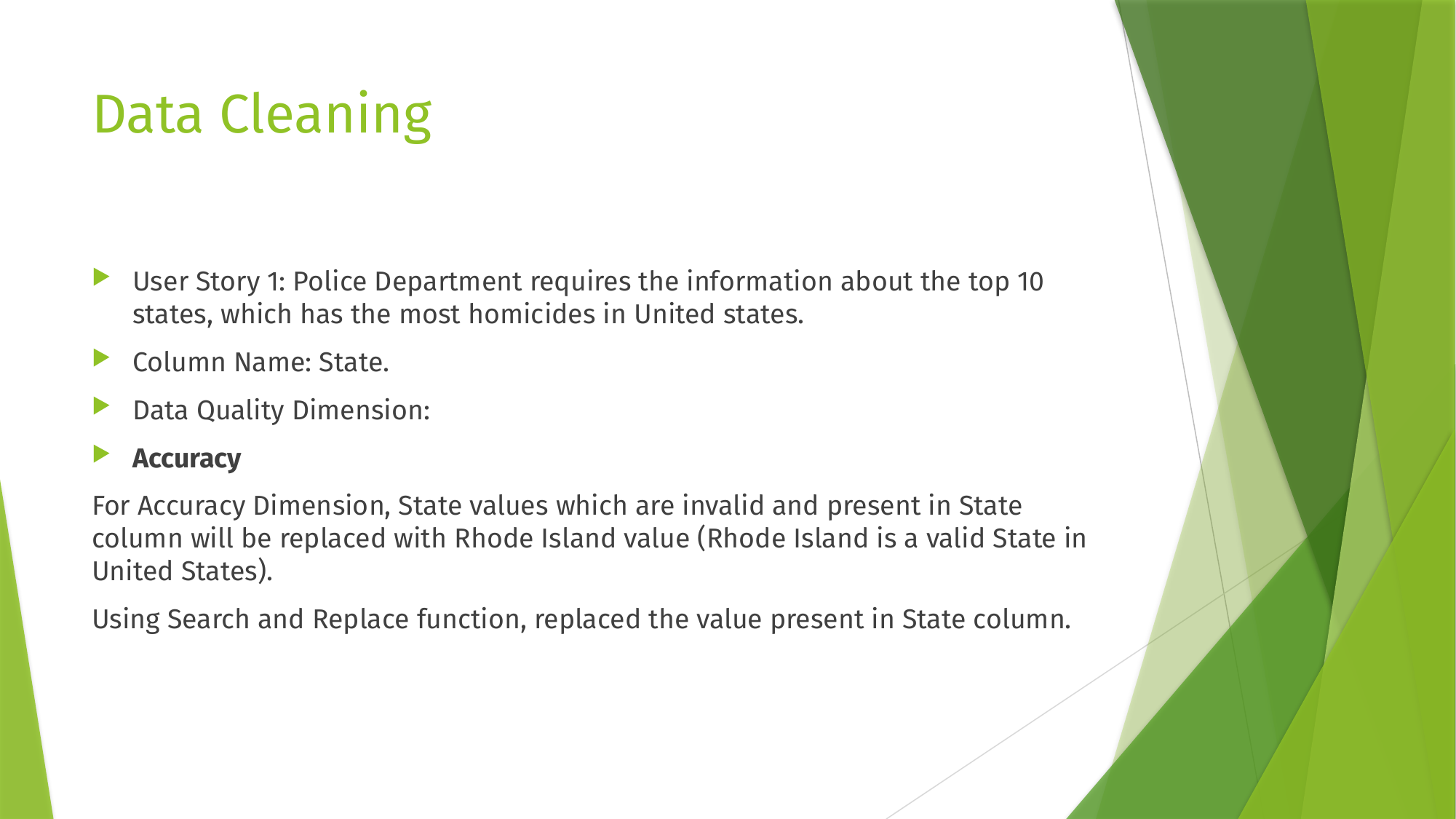

# Data Cleaning
User Story 1: Police Department requires the information about the top 10 states, which has the most homicides in United states.
Column Name: State.
Data Quality Dimension:
Accuracy
For Accuracy Dimension, State values which are invalid and present in State column will be replaced with Rhode Island value (Rhode Island is a valid State in United States).
Using Search and Replace function, replaced the value present in State column.